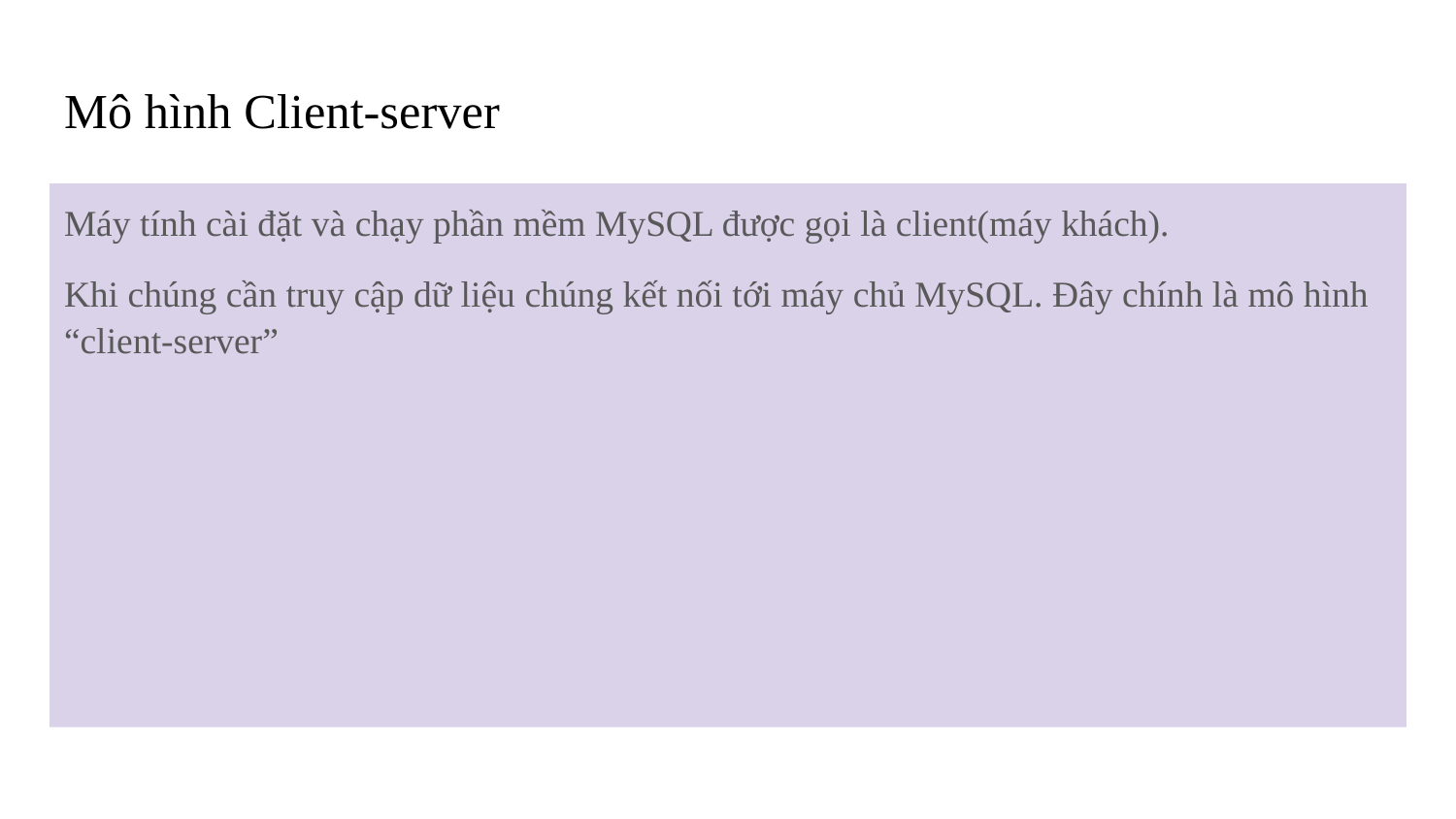

# Mô hình Client-server
Máy tính cài đặt và chạy phần mềm MySQL được gọi là client(máy khách).
Khi chúng cần truy cập dữ liệu chúng kết nối tới máy chủ MySQL. Đây chính là mô hình “client-server”